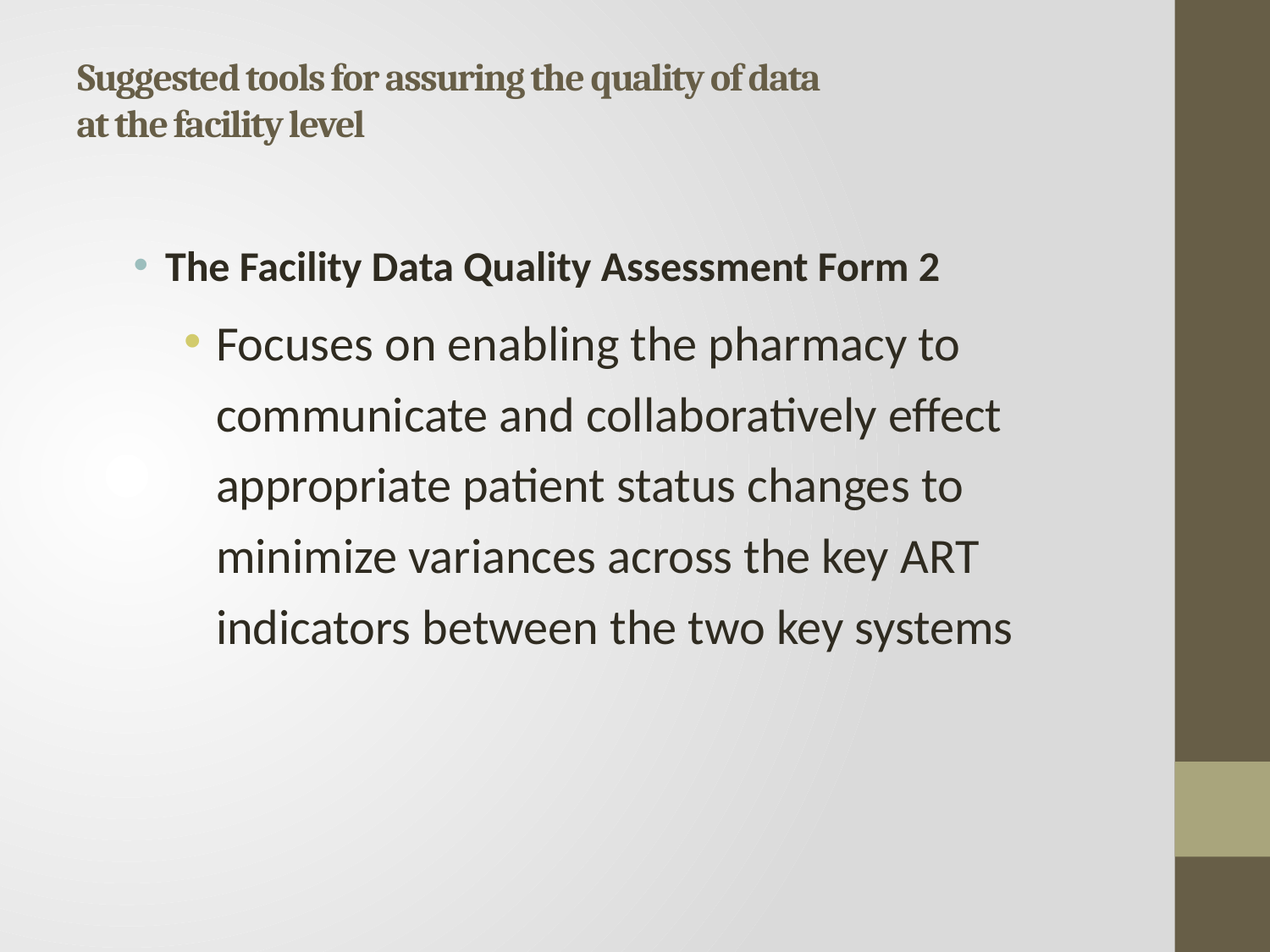

# Suggested tools for assuring the quality of data at the facility level
The Facility Data Quality Assessment Form 2
Focuses on enabling the pharmacy to communicate and collaboratively effect appropriate patient status changes to minimize variances across the key ART indicators between the two key systems